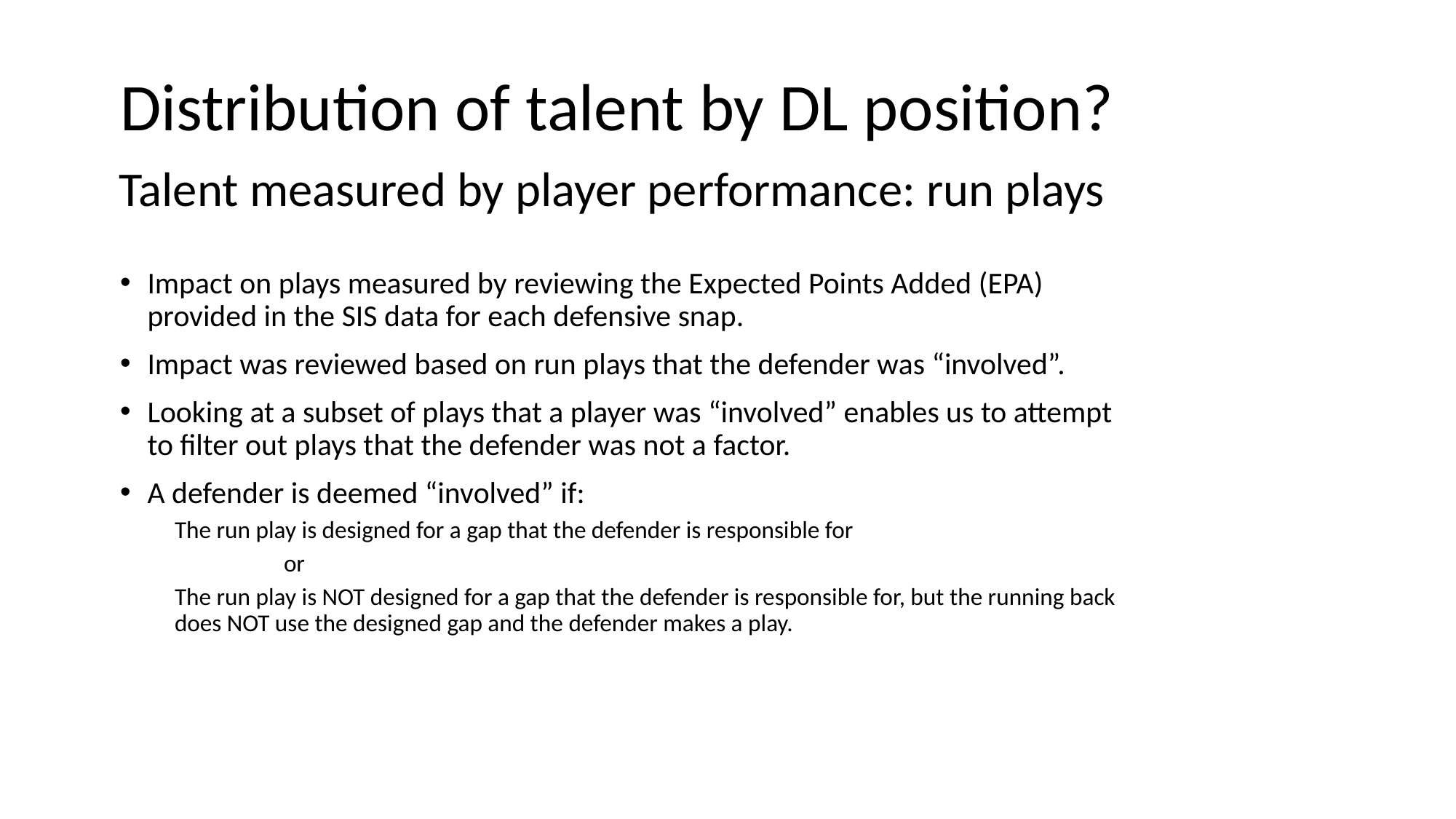

# Distribution of talent by DL position?
Talent measured by player performance: run plays
Impact on plays measured by reviewing the Expected Points Added (EPA) provided in the SIS data for each defensive snap.
Impact was reviewed based on run plays that the defender was “involved”.
Looking at a subset of plays that a player was “involved” enables us to attempt to filter out plays that the defender was not a factor.
A defender is deemed “involved” if:
The run play is designed for a gap that the defender is responsible for
	or
The run play is NOT designed for a gap that the defender is responsible for, but the running back does NOT use the designed gap and the defender makes a play.